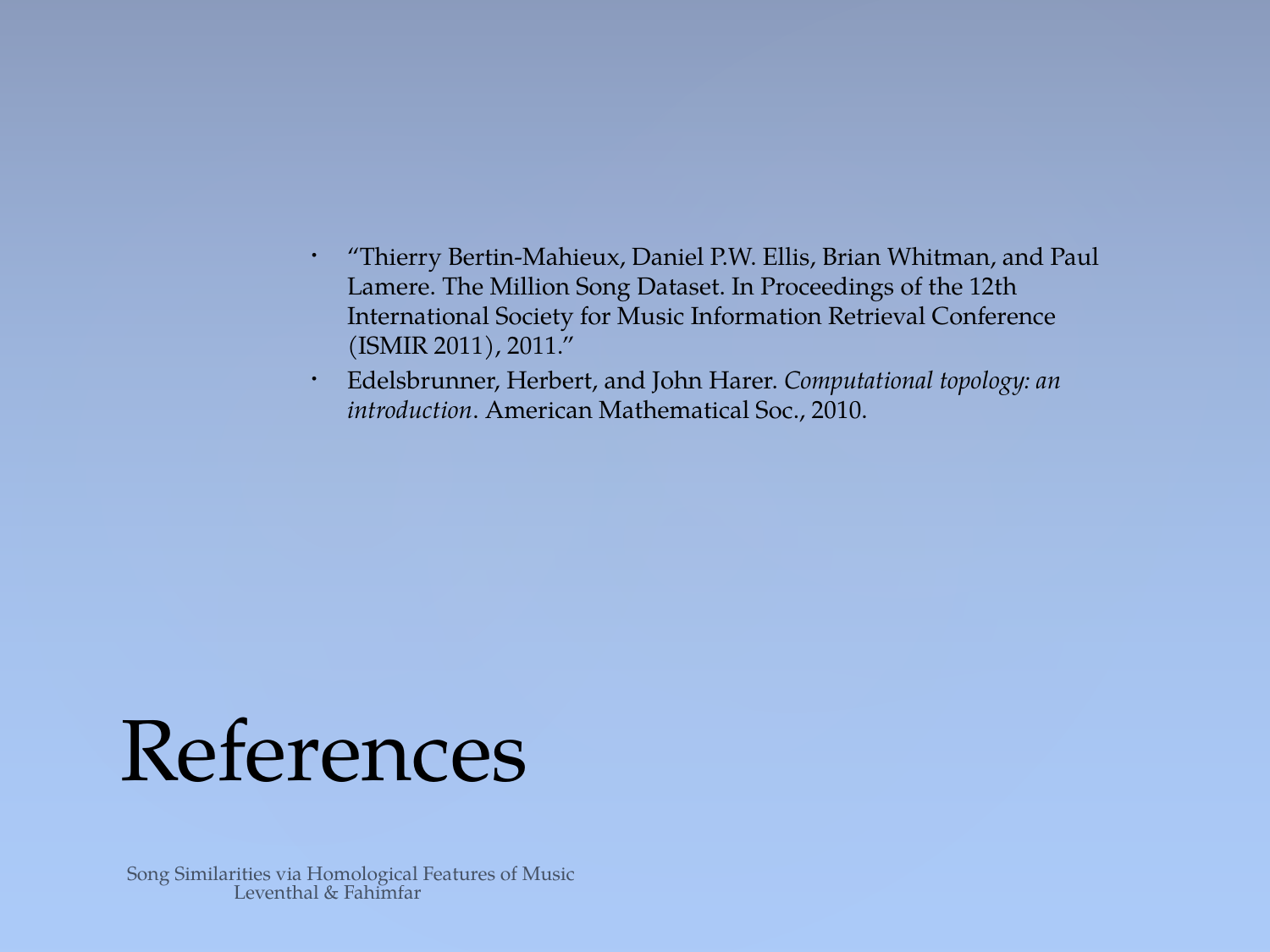

“Thierry Bertin-Mahieux, Daniel P.W. Ellis, Brian Whitman, and Paul Lamere. The Million Song Dataset. In Proceedings of the 12th International Society for Music Information Retrieval Conference (ISMIR 2011), 2011.”
Edelsbrunner, Herbert, and John Harer. Computational topology: an introduction. American Mathematical Soc., 2010.

# References
Song Similarities via Homological Features of Music                                                       Leventhal & Fahimfar